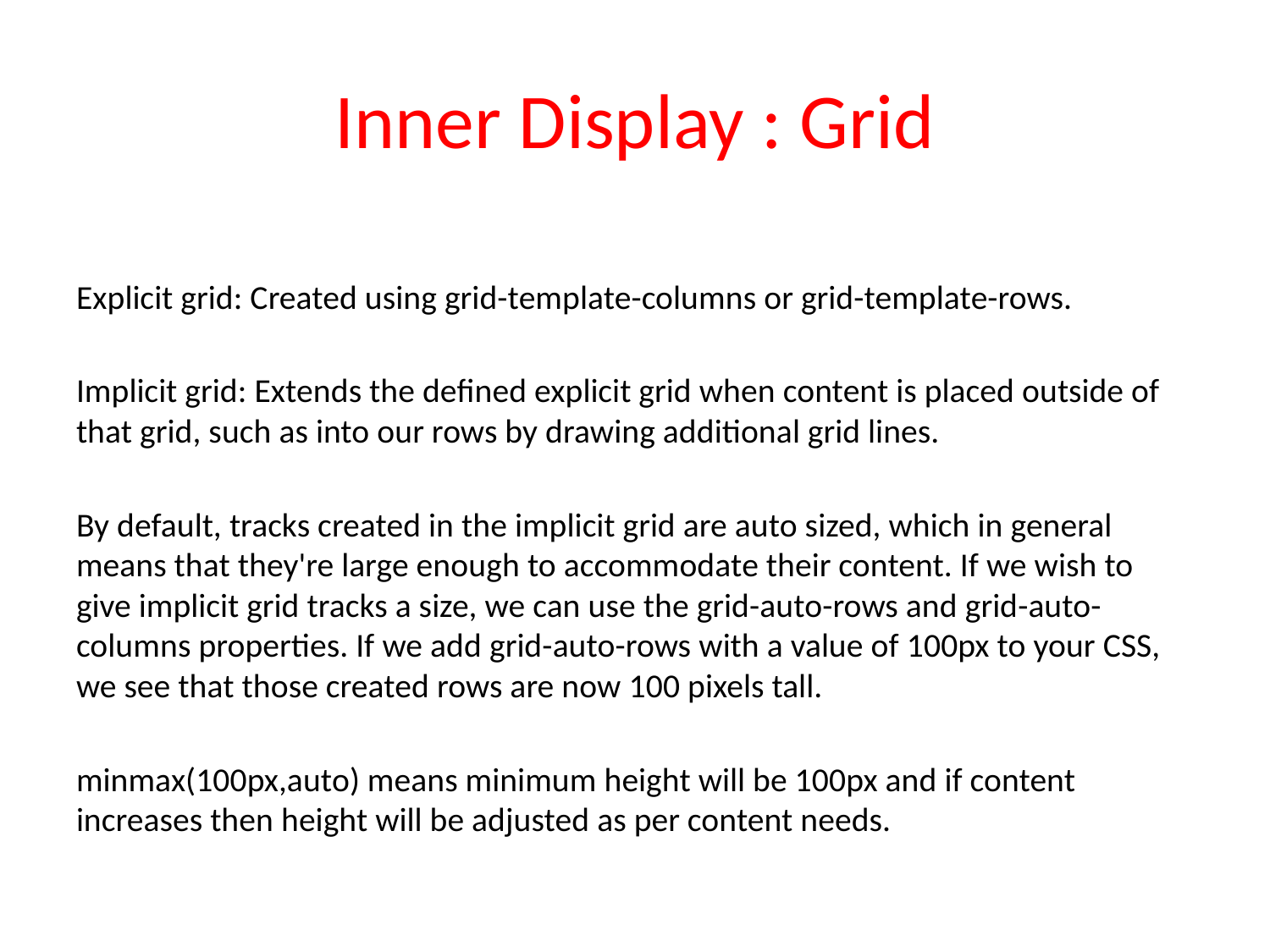

# Inner Display : Grid

Explicit grid: Created using grid-template-columns or grid-template-rows.

Implicit grid: Extends the defined explicit grid when content is placed outside of that grid, such as into our rows by drawing additional grid lines.

By default, tracks created in the implicit grid are auto sized, which in general means that they're large enough to accommodate their content. If we wish to give implicit grid tracks a size, we can use the grid-auto-rows and grid-auto-columns properties. If we add grid-auto-rows with a value of 100px to your CSS, we see that those created rows are now 100 pixels tall.

minmax(100px,auto) means minimum height will be 100px and if content increases then height will be adjusted as per content needs.